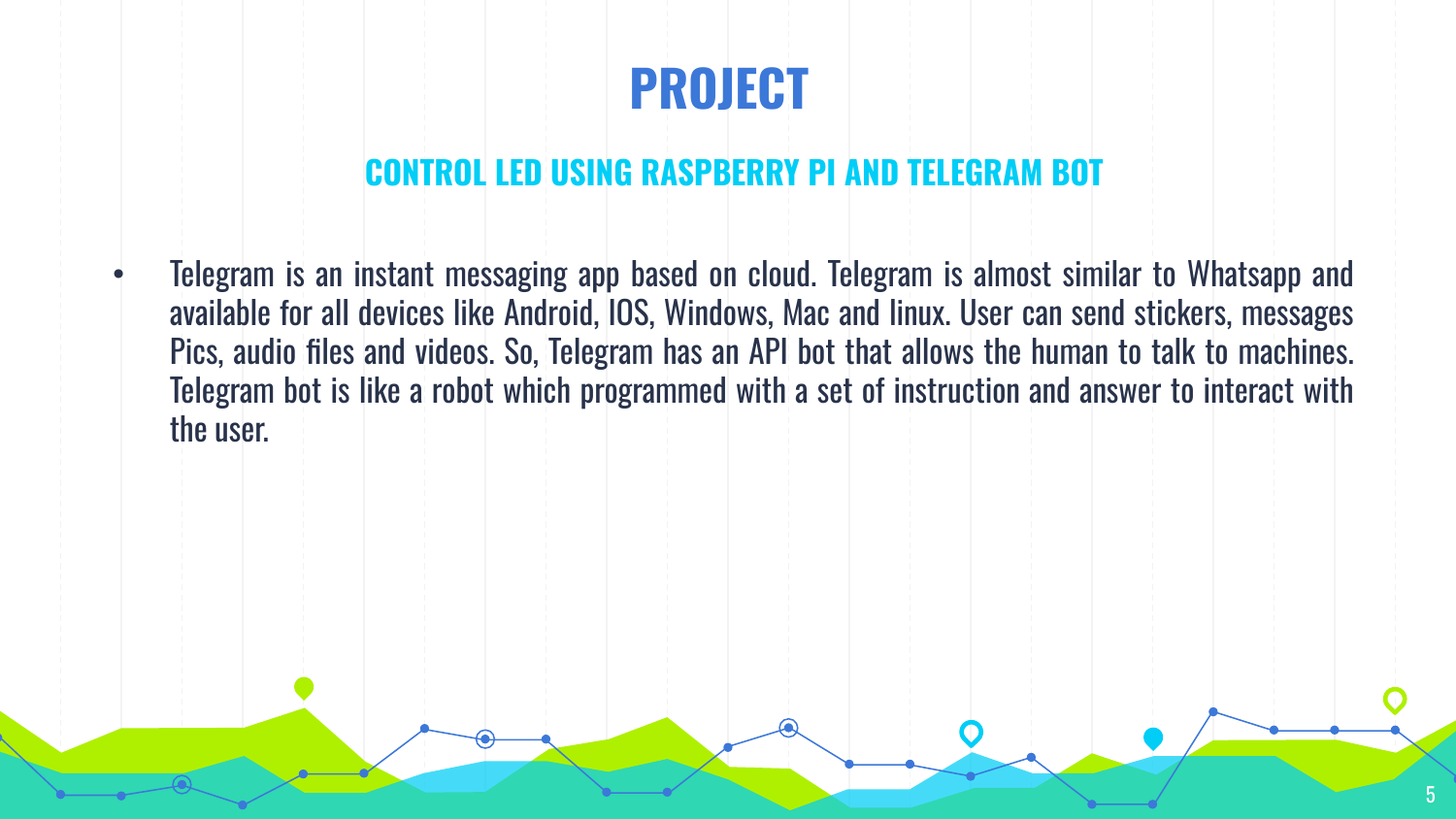

# PROJECT
CONTROL LED USING RASPBERRY PI AND TELEGRAM BOT

Telegram is an instant messaging app based on cloud. Telegram is almost similar to Whatsapp and available for all devices like Android, IOS, Windows, Mac and linux. User can send stickers, messages Pics, audio files and videos. So, Telegram has an API bot that allows the human to talk to machines. Telegram bot is like a robot which programmed with a set of instruction and answer to interact with the user.
5